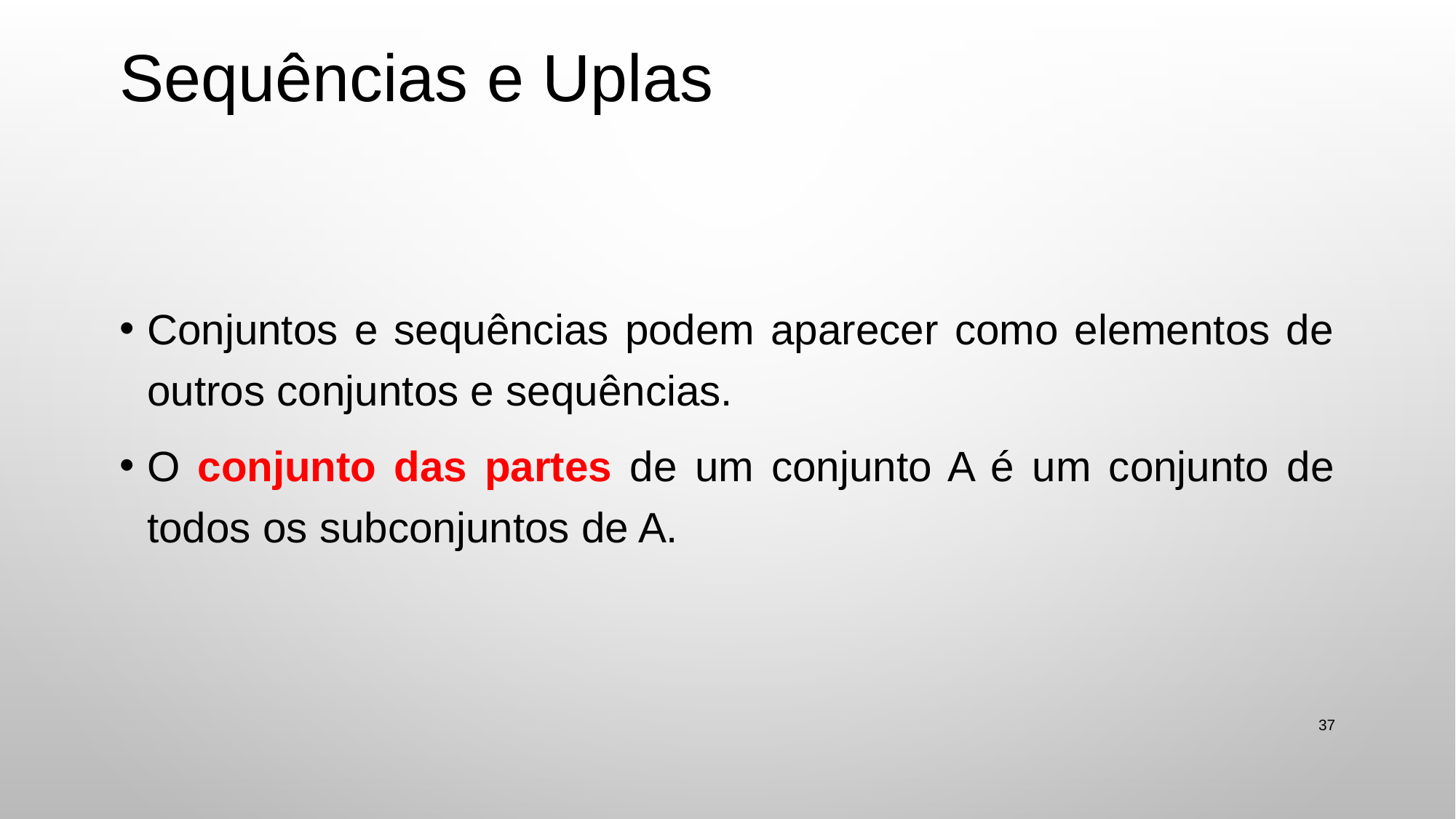

# Sequências e Uplas

Conjuntos e sequências podem aparecer como elementos de outros conjuntos e sequências.
O conjunto das partes de um conjunto A é um conjunto de todos os subconjuntos de A.
37